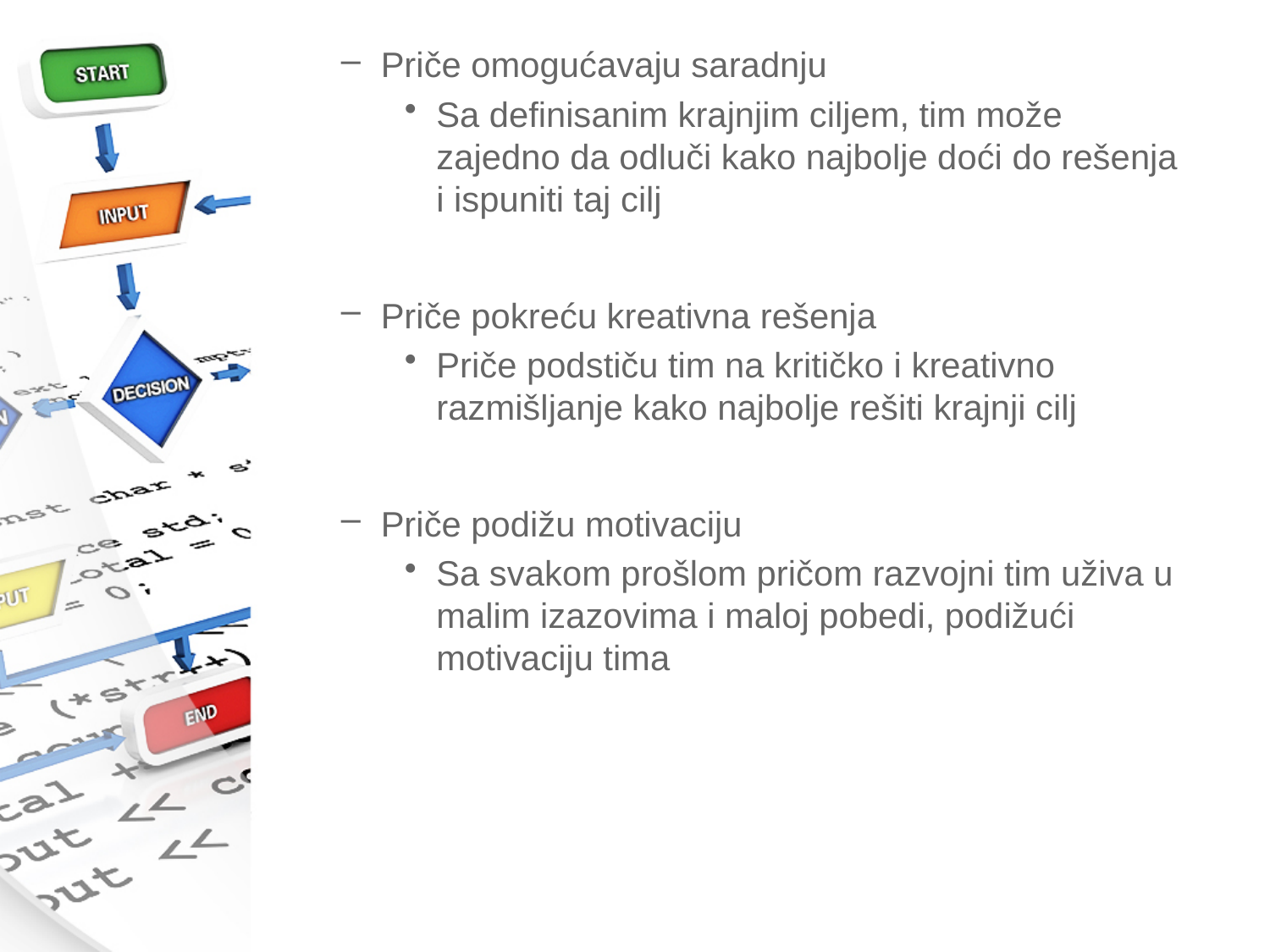

Priče omogućavaju saradnju
Sa definisanim krajnjim ciljem, tim može zajedno da odluči kako najbolje doći do rešenja i ispuniti taj cilj

Priče pokreću kreativna rešenja
Priče podstiču tim na kritičko i kreativno razmišljanje kako najbolje rešiti krajnji cilj

Priče podižu motivaciju
Sa svakom prošlom pričom razvojni tim uživa u malim izazovima i maloj pobedi, podižući motivaciju tima